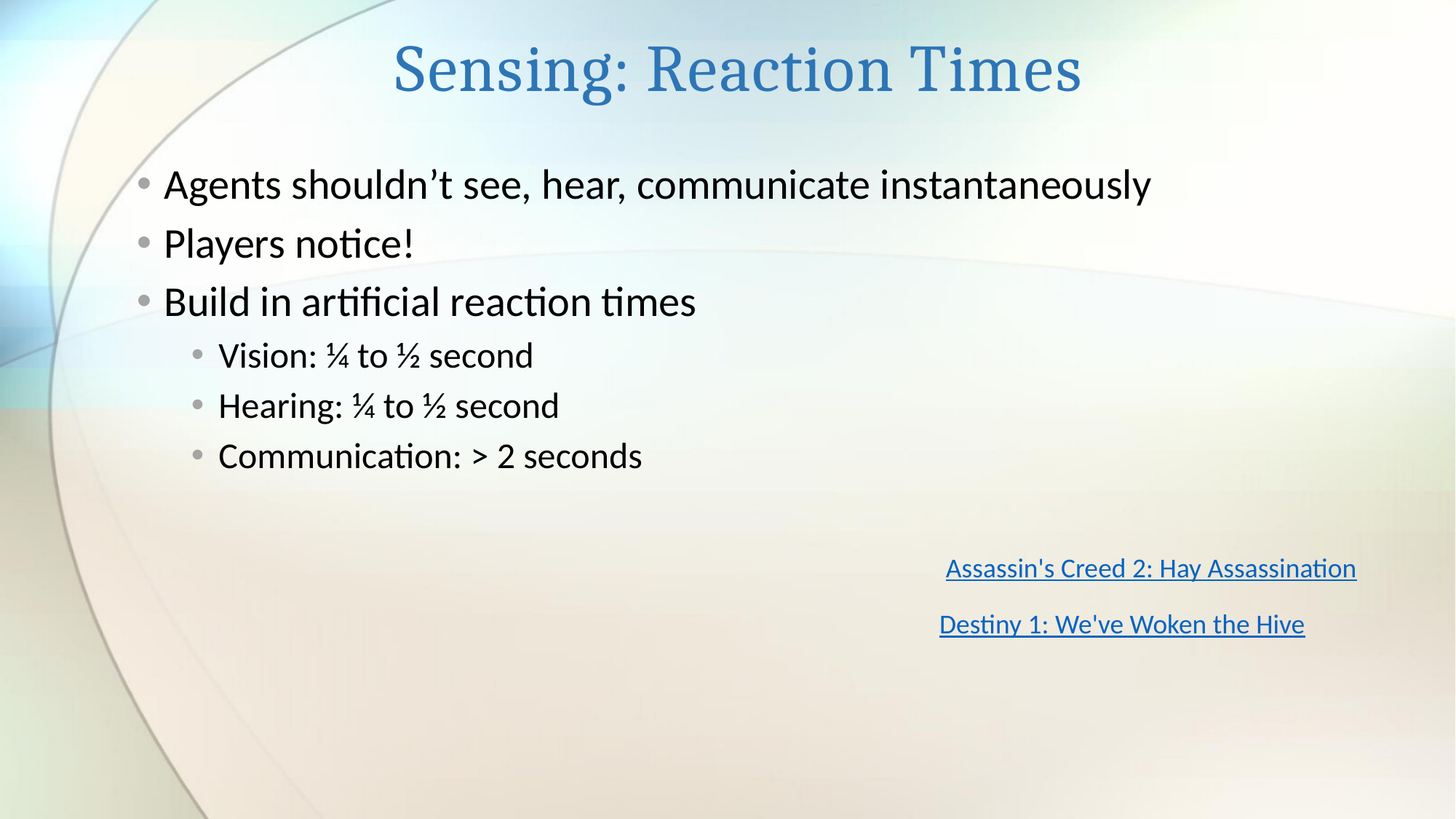

# Sensing: Reaction Times
Agents shouldn’t see, hear, communicate instantaneously
Players notice!
Build in artificial reaction times
Vision: ¼ to ½ second
Hearing: ¼ to ½ second
Communication: > 2 seconds
Assassin's Creed 2: Hay Assassination
Destiny 1: We've Woken the Hive